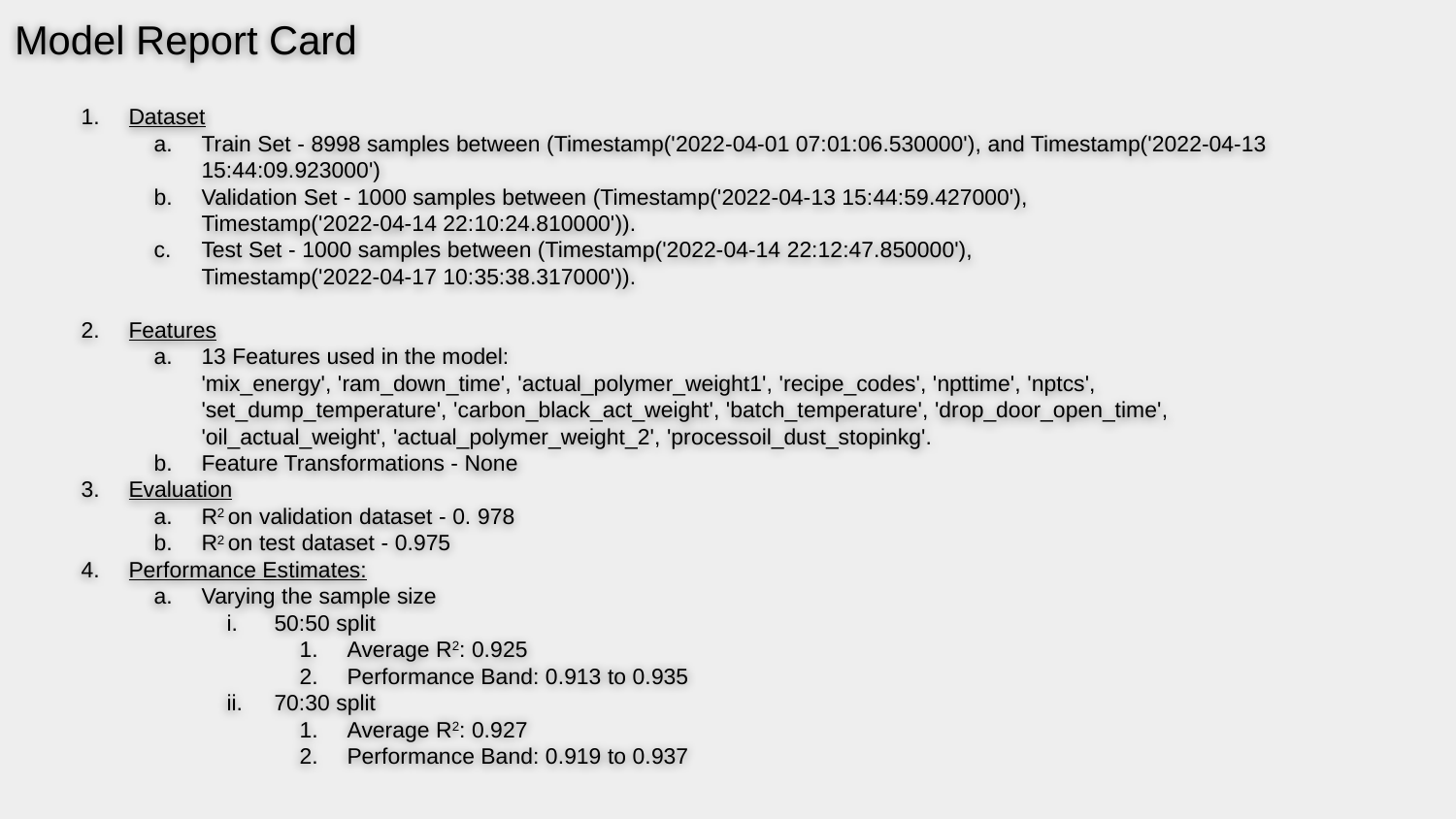

Model Report Card
Dataset
Train Set - 8998 samples between (Timestamp('2022-04-01 07:01:06.530000'), and Timestamp('2022-04-13 15:44:09.923000')
Validation Set - 1000 samples between (Timestamp('2022-04-13 15:44:59.427000'),
Timestamp('2022-04-14 22:10:24.810000')).
Test Set - 1000 samples between (Timestamp('2022-04-14 22:12:47.850000'),
Timestamp('2022-04-17 10:35:38.317000')).

Features
13 Features used in the model:
'mix_energy', 'ram_down_time', 'actual_polymer_weight1', 'recipe_codes', 'npttime', 'nptcs', 'set_dump_temperature', 'carbon_black_act_weight', 'batch_temperature', 'drop_door_open_time', 'oil_actual_weight', 'actual_polymer_weight_2', 'processoil_dust_stopinkg'.
Feature Transformations - None
Evaluation
R2 on validation dataset - 0. 978
R2 on test dataset - 0.975
Performance Estimates:
Varying the sample size
50:50 split
Average R2: 0.925
Performance Band: 0.913 to 0.935
70:30 split
Average R2: 0.927
Performance Band: 0.919 to 0.937